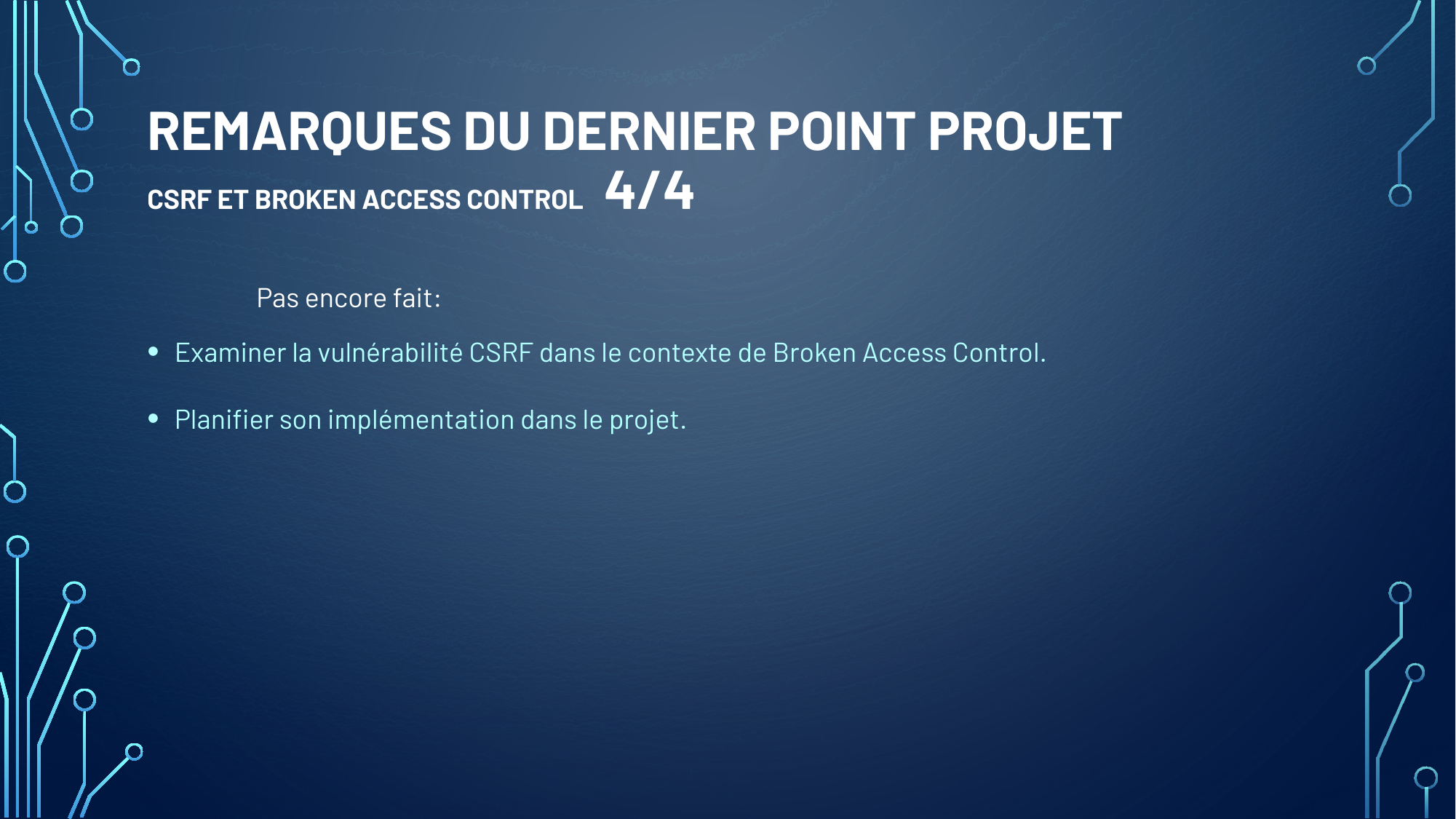

# remarques du dernier point projet CSRF et Broken Access Control  4/4
Pas encore fait:
Examiner la vulnérabilité CSRF dans le contexte de Broken Access Control.
Planifier son implémentation dans le projet.